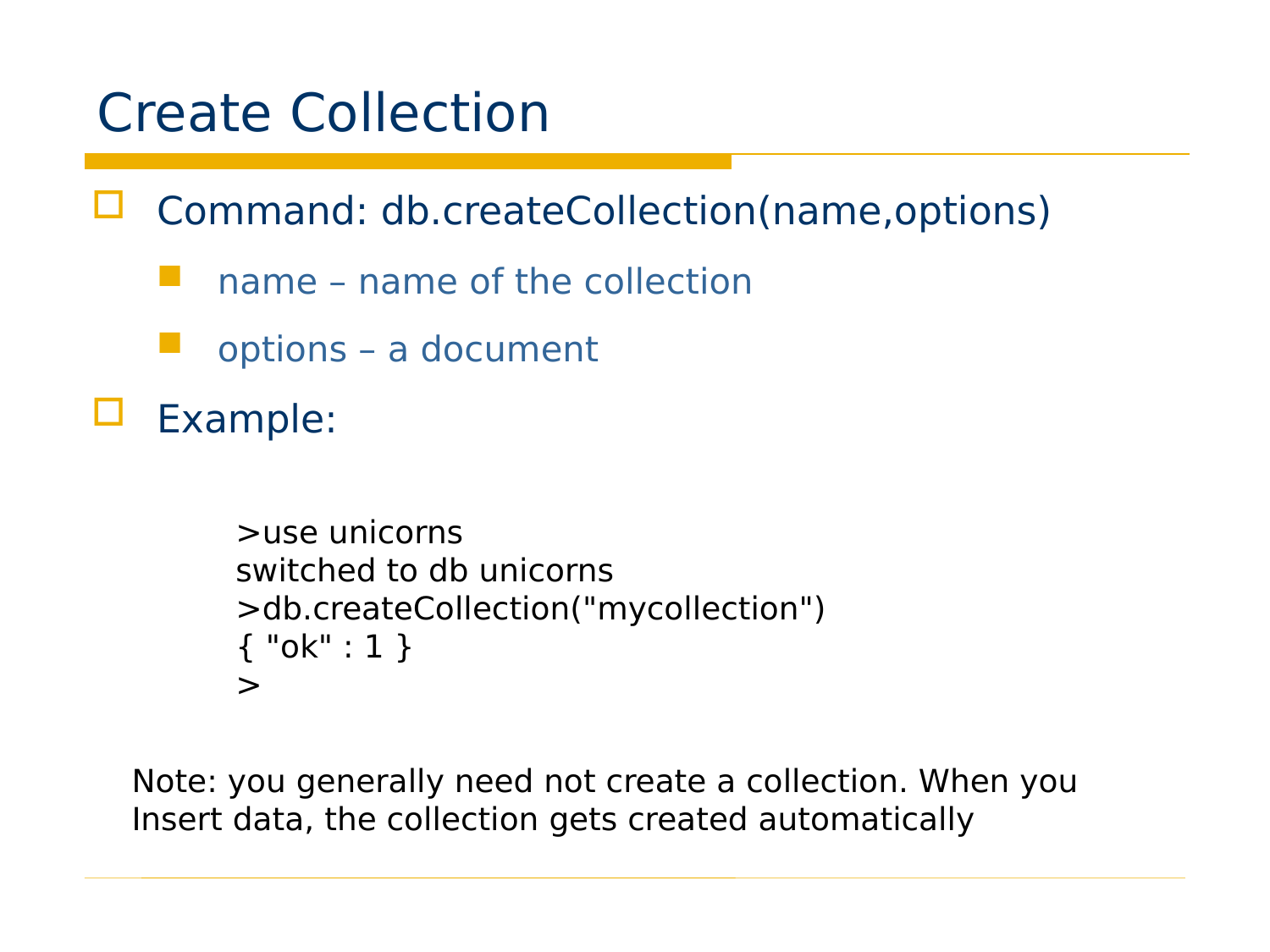

# Create Collection
Command: db.createCollection(name,options)
name – name of the collection
options – a document
Example:

>use unicorns
switched to db unicorns
>db.createCollection("mycollection")
{ "ok" : 1 }
>
Note: you generally need not create a collection. When you
Insert data, the collection gets created automatically